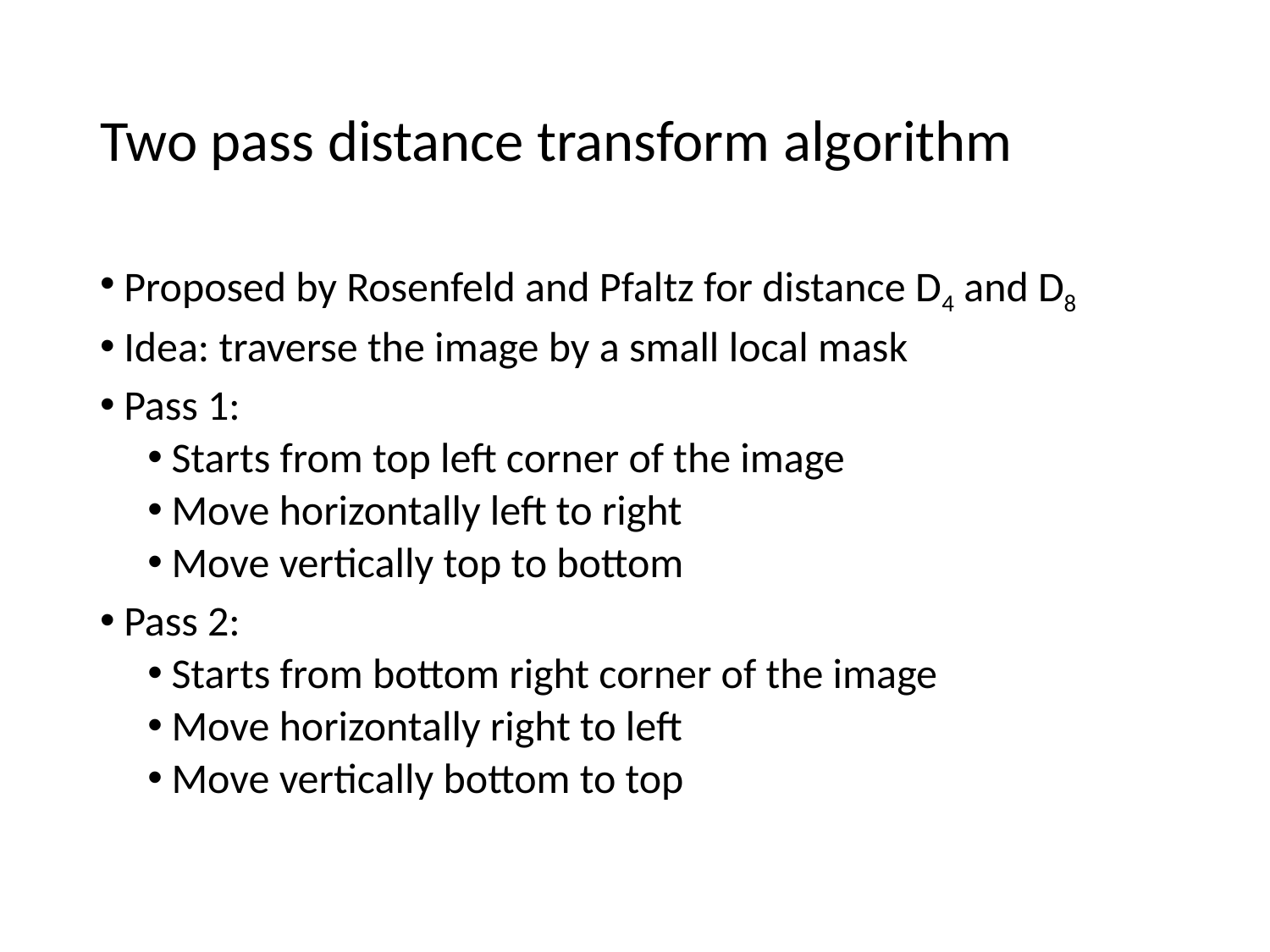

# Two pass distance transform algorithm
Proposed by Rosenfeld and Pfaltz for distance D4 and D8
Idea: traverse the image by a small local mask
Pass 1:
Starts from top left corner of the image
Move horizontally left to right
Move vertically top to bottom
Pass 2:
Starts from bottom right corner of the image
Move horizontally right to left
Move vertically bottom to top